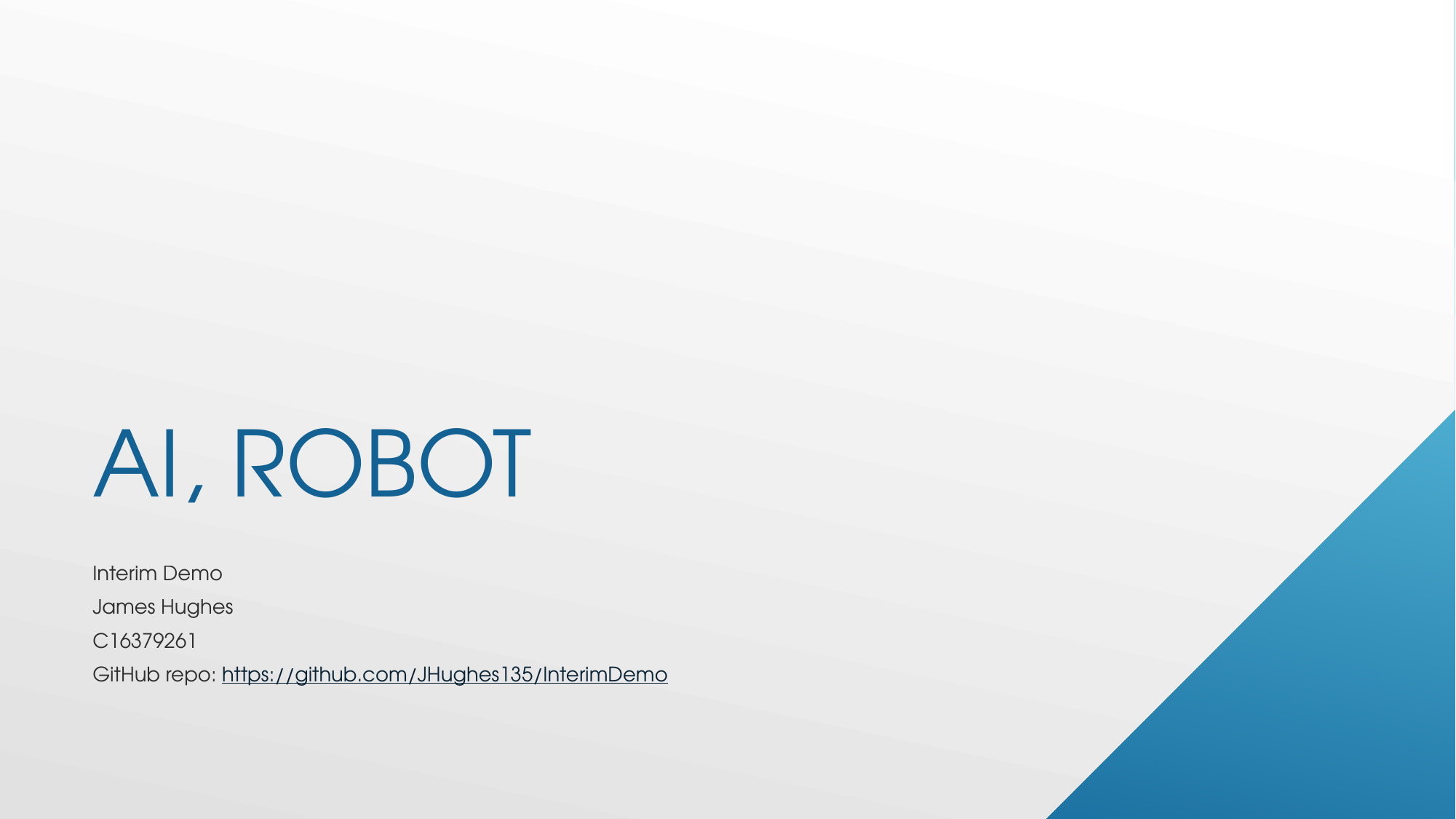

# AI, Robot
Interim Demo
James Hughes
C16379261
GitHub repo: https://github.com/JHughes135/InterimDemo